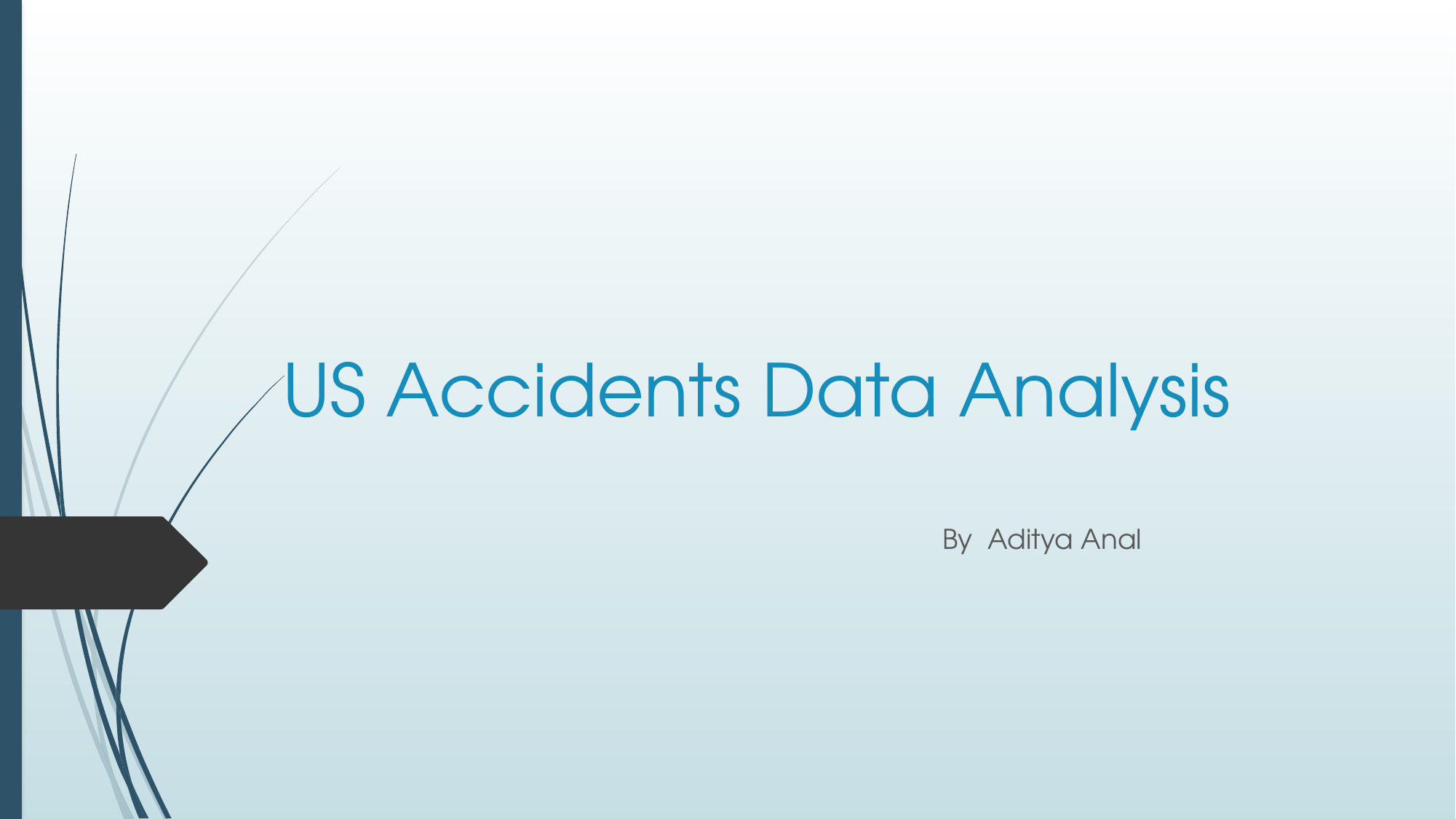

# US Accidents Data Analysis
By  Aditya Anal